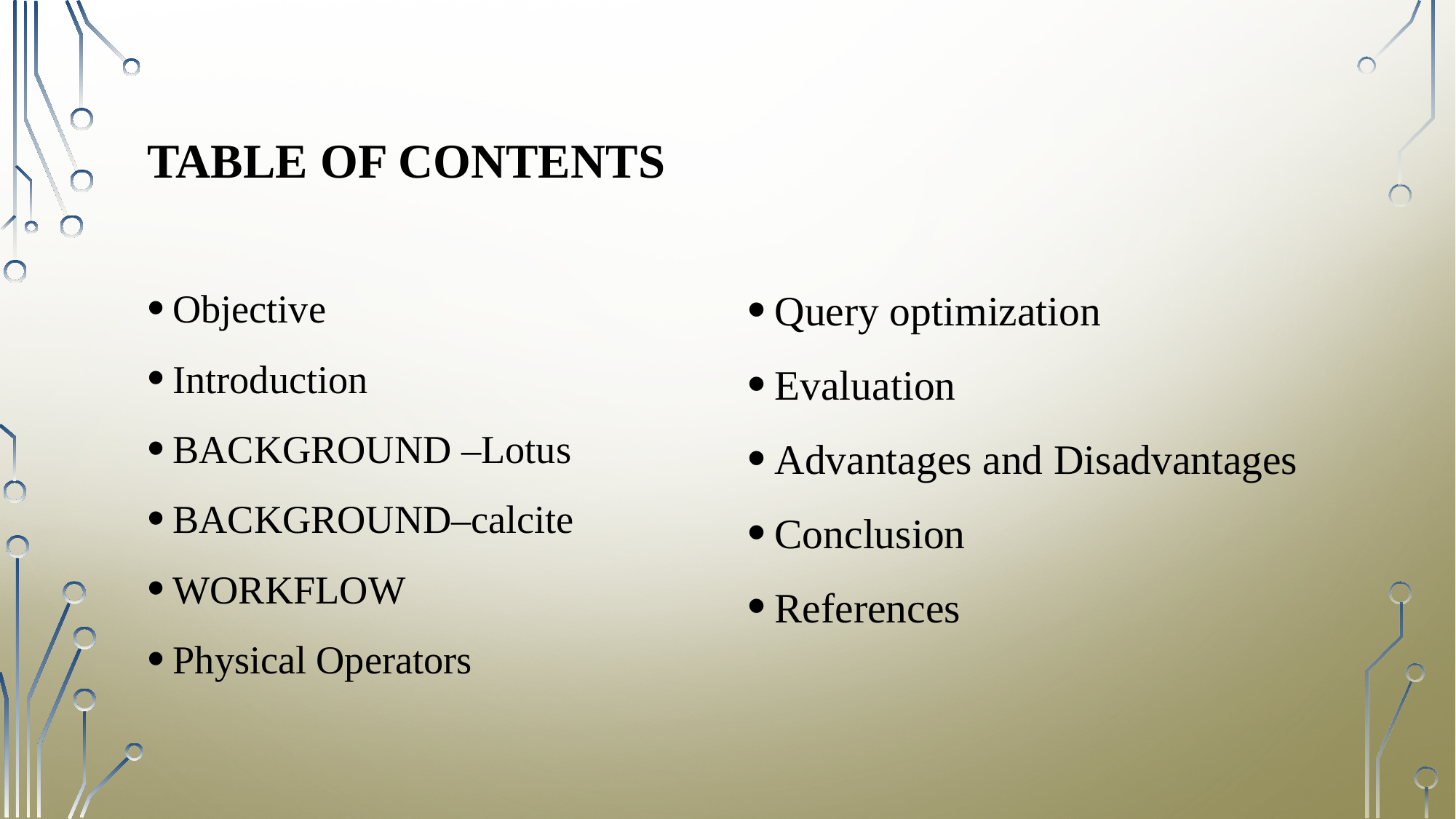

# Table of contents
Objective
Introduction
BACKGROUND –Lotus
BACKGROUND–calcite
WORKFLOW
Physical Operators

Query optimization
Evaluation
Advantages and Disadvantages
Conclusion
References